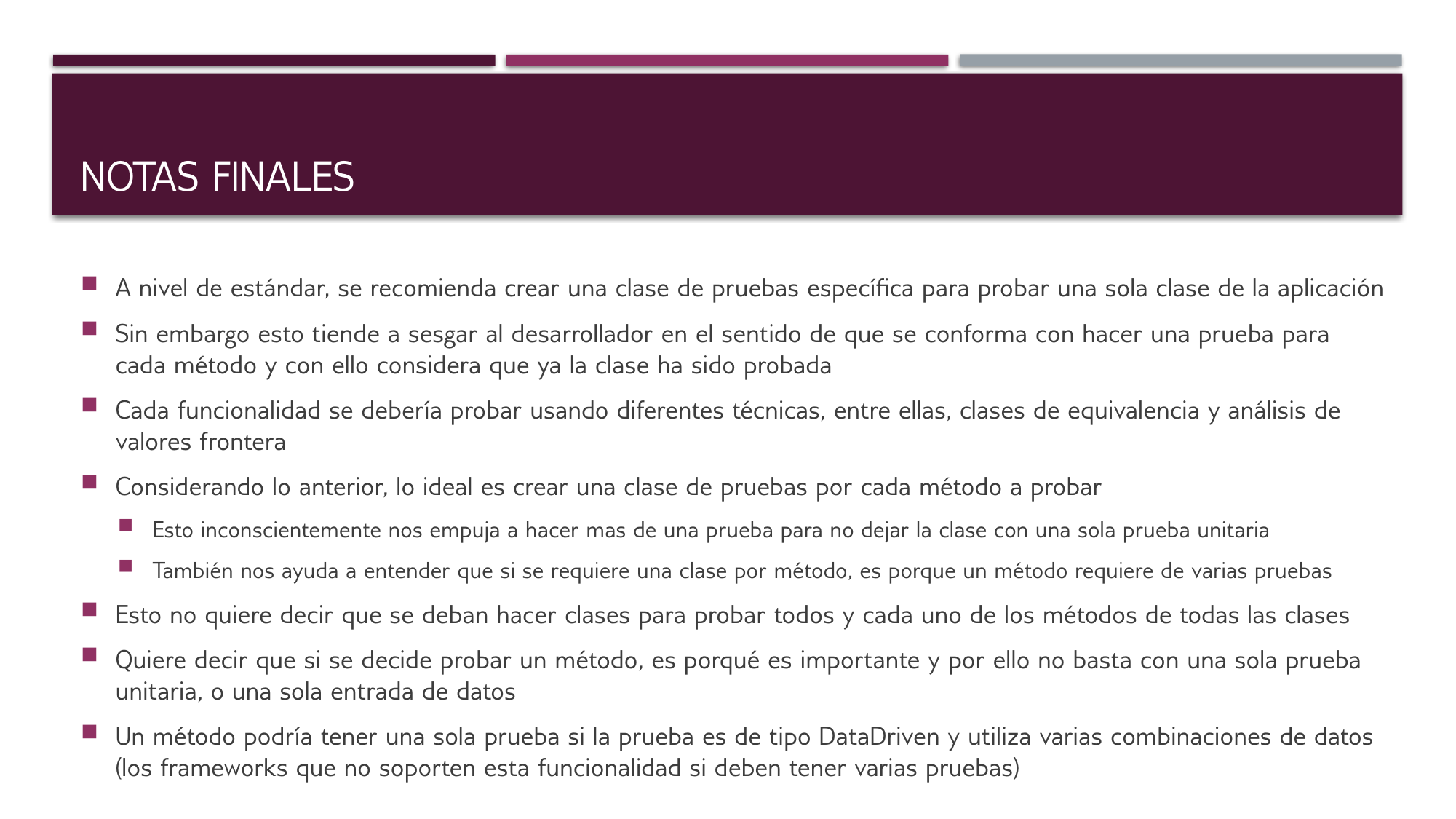

# Notas finales
A nivel de estándar, se recomienda crear una clase de pruebas específica para probar una sola clase de la aplicación
Sin embargo esto tiende a sesgar al desarrollador en el sentido de que se conforma con hacer una prueba para cada método y con ello considera que ya la clase ha sido probada
Cada funcionalidad se debería probar usando diferentes técnicas, entre ellas, clases de equivalencia y análisis de valores frontera
Considerando lo anterior, lo ideal es crear una clase de pruebas por cada método a probar
Esto inconscientemente nos empuja a hacer mas de una prueba para no dejar la clase con una sola prueba unitaria
También nos ayuda a entender que si se requiere una clase por método, es porque un método requiere de varias pruebas
Esto no quiere decir que se deban hacer clases para probar todos y cada uno de los métodos de todas las clases
Quiere decir que si se decide probar un método, es porqué es importante y por ello no basta con una sola prueba unitaria, o una sola entrada de datos
Un método podría tener una sola prueba si la prueba es de tipo DataDriven y utiliza varias combinaciones de datos (los frameworks que no soporten esta funcionalidad si deben tener varias pruebas)